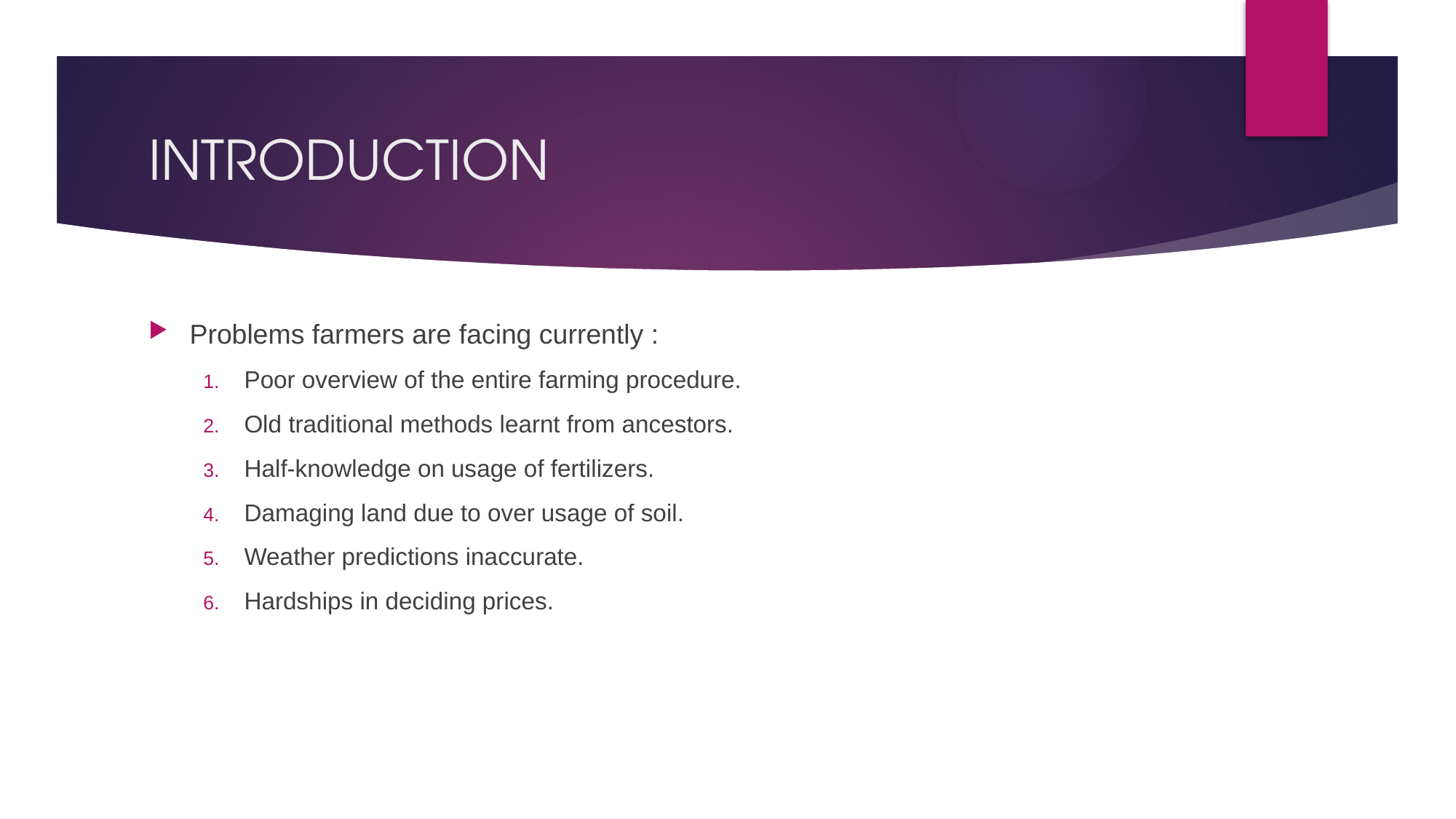

# INTRODUCTION
Problems farmers are facing currently :
Poor overview of the entire farming procedure.
Old traditional methods learnt from ancestors.
Half-knowledge on usage of fertilizers.
Damaging land due to over usage of soil.
Weather predictions inaccurate.
Hardships in deciding prices.